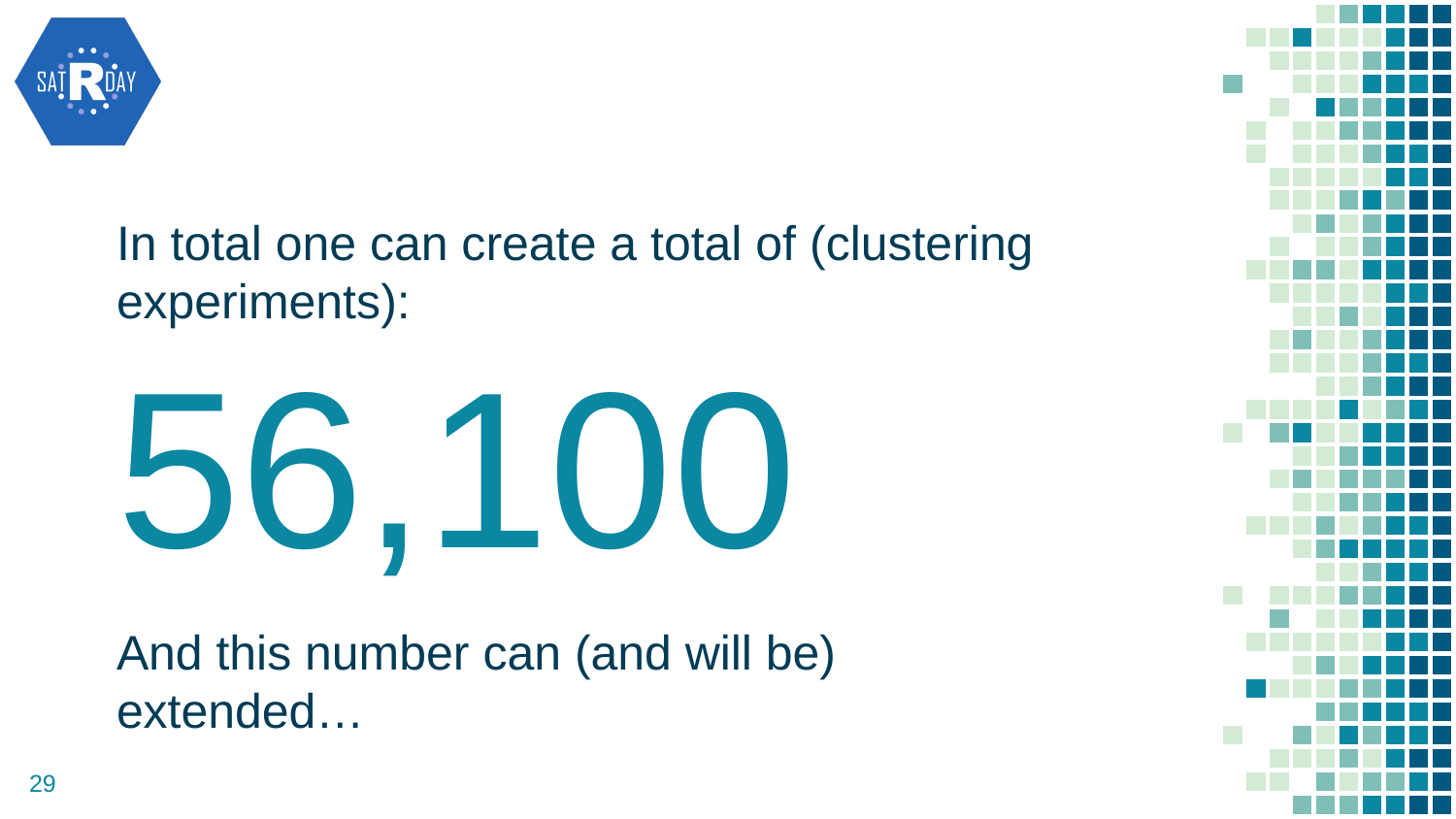

In total one can create a total of (clustering experiments):
56,100
And this number can (and will be) extended…
29